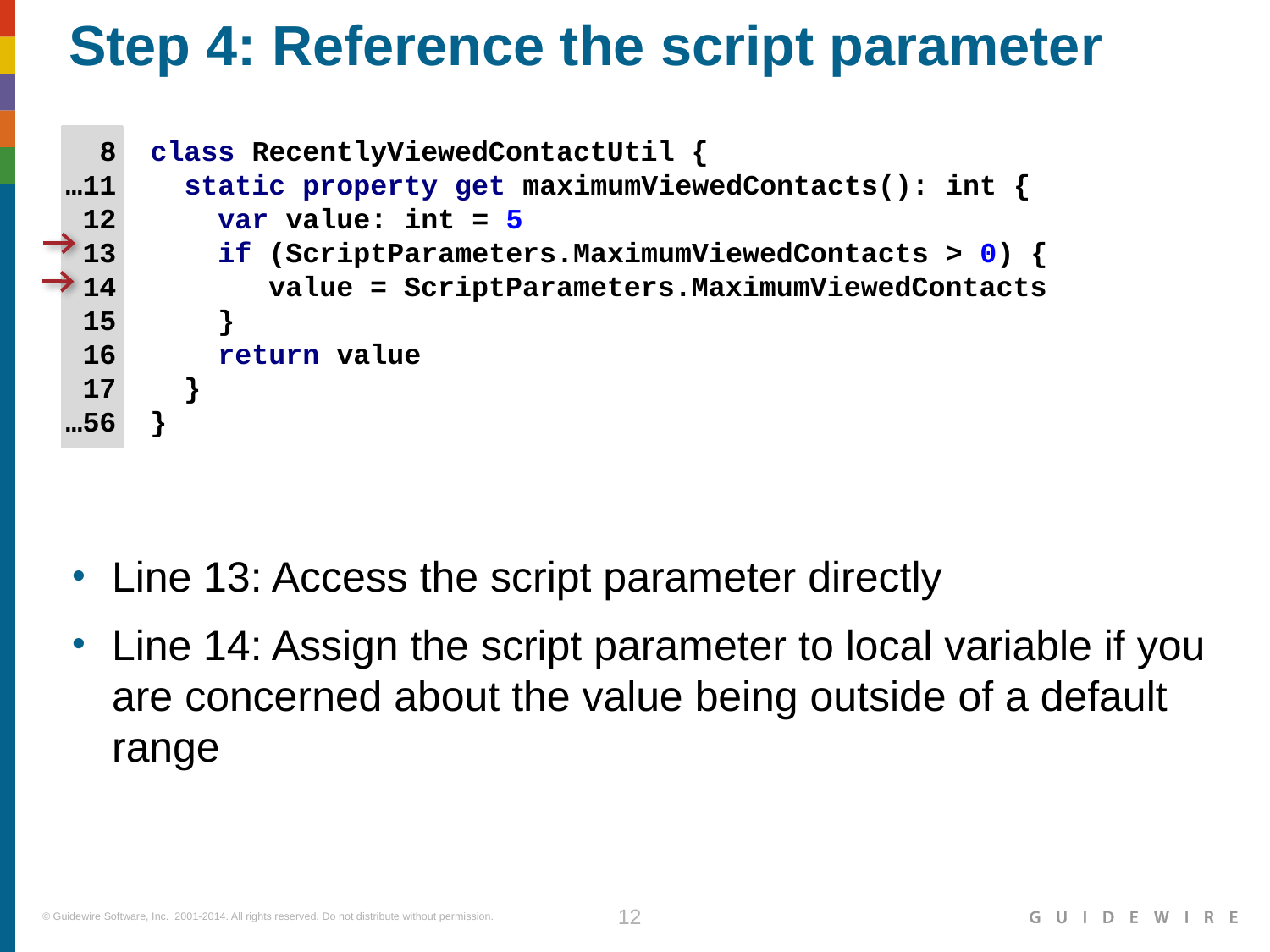

# Step 4: Reference the script parameter
  8  class RecentlyViewedContactUtil {
…11    static property get maximumViewedContacts(): int {
 12      var value: int = 5
 13      if (ScriptParameters.MaximumViewedContacts > 0) {
 14         value = ScriptParameters.MaximumViewedContacts
 15      }
 16      return value
 17    }
…56  }

Line 13: Access the script parameter directly
Line 14: Assign the script parameter to local variable if you are concerned about the value being outside of a default range